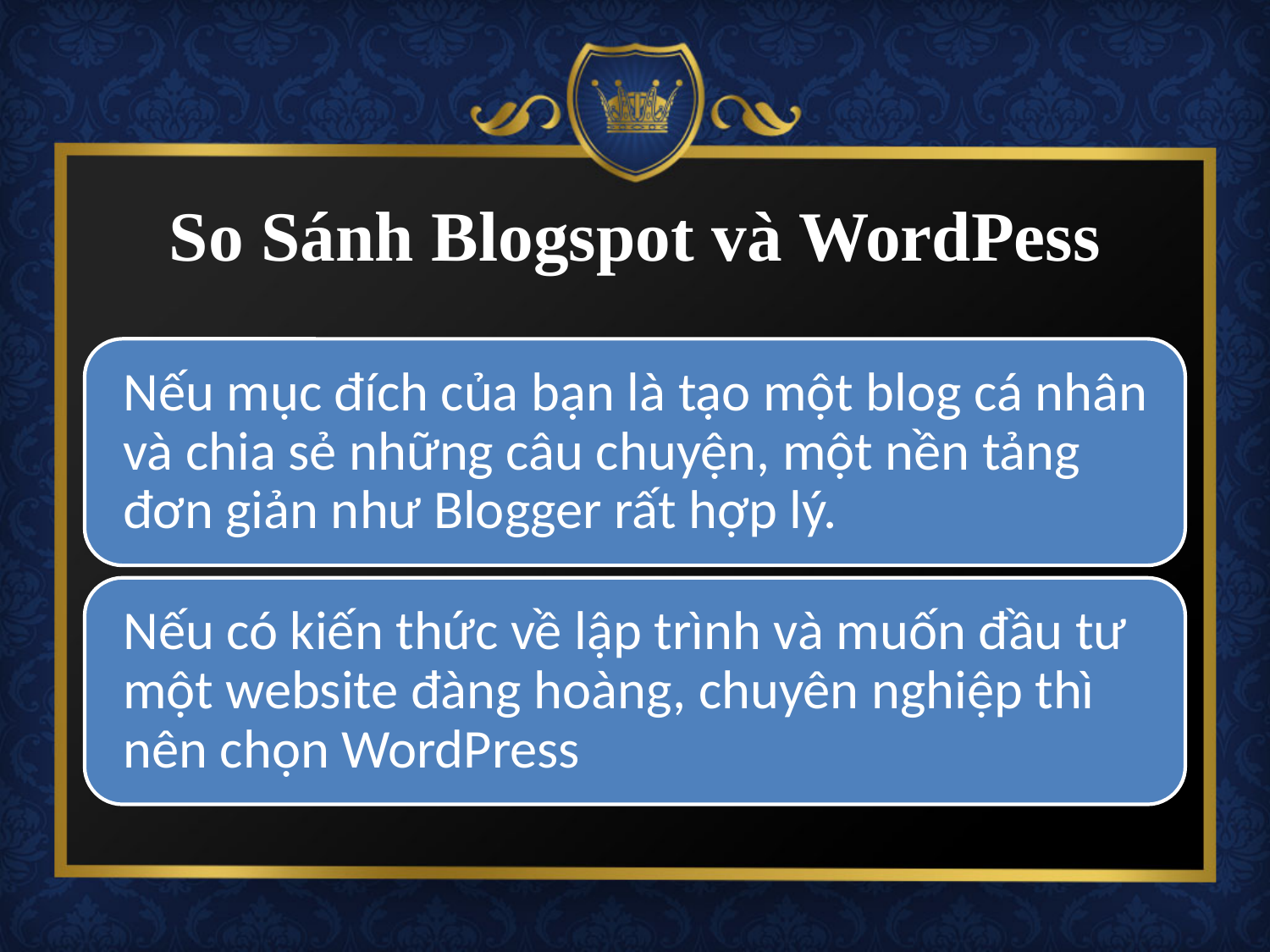

# So Sánh Blogspot và WordPess
Nếu mục đích của bạn là tạo một blog cá nhân và chia sẻ những câu chuyện, một nền tảng đơn giản như Blogger rất hợp lý.
Nếu có kiến thức về lập trình và muốn đầu tư một website đàng hoàng, chuyên nghiệp thì nên chọn WordPress